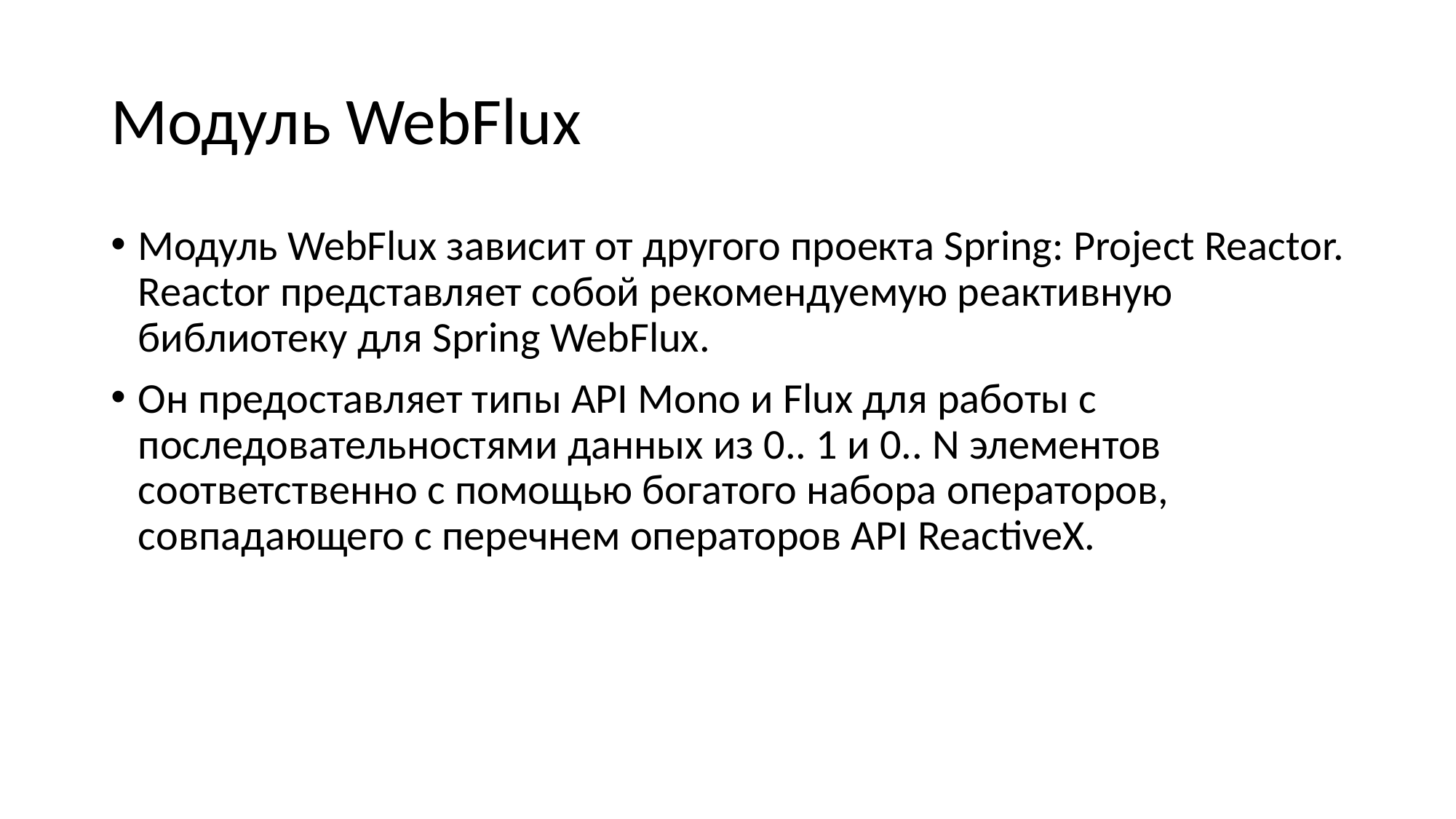

# Модуль WebFlux
Модуль WebFlux зависит от другого проекта Spring: Project Reactor. Reactor представляет собой рекомендуемую реактивную библиотеку для Spring WebFlux.
Он предоставляет типы API Mono и Flux для работы с последовательностями данных из 0.. 1 и 0.. N элементов соответственно с помощью богатого набора операторов, совпадающего с перечнем операторов API ReactiveX.